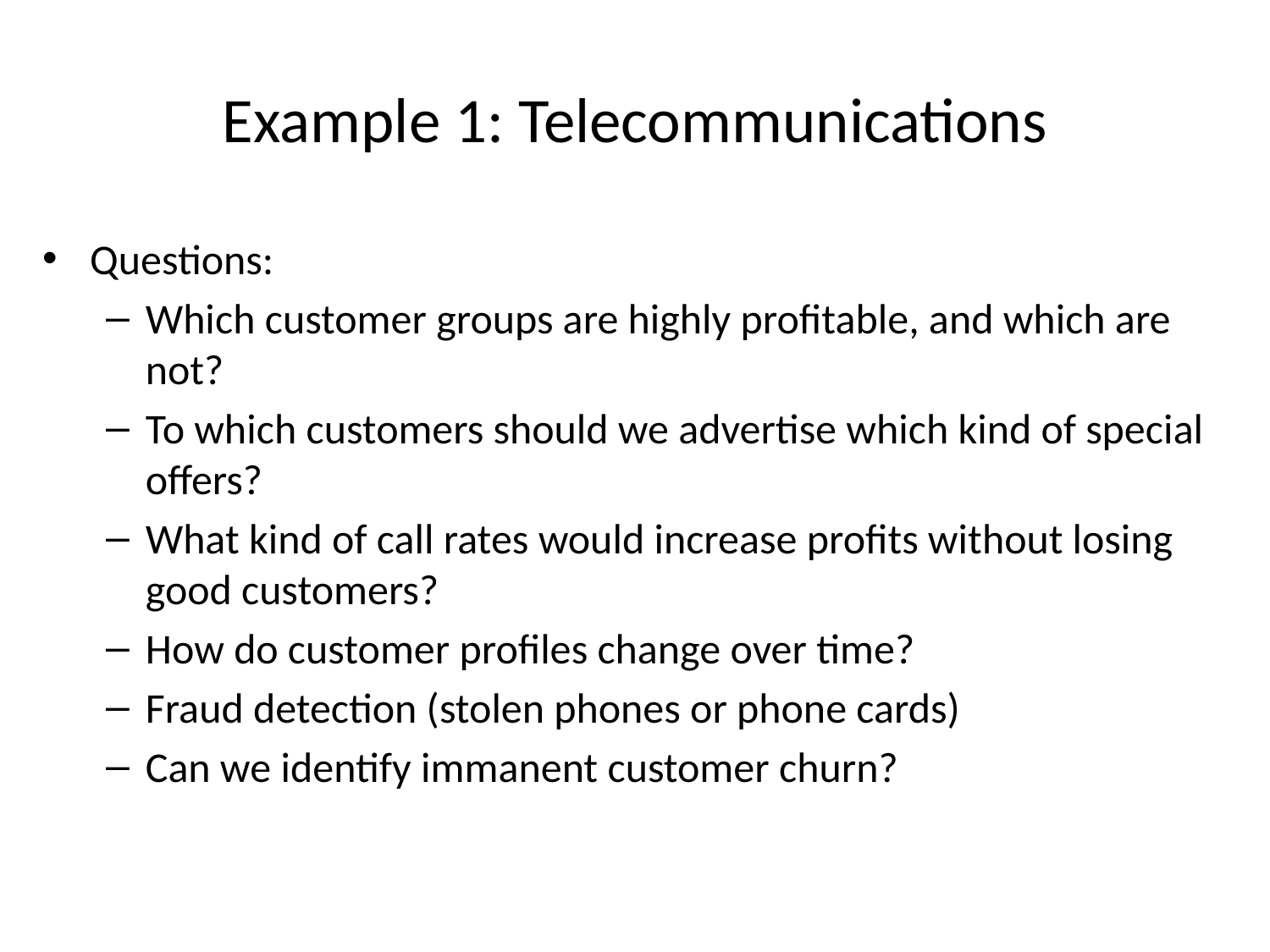

# Example 1: Telecommunications
Questions:
Which customer groups are highly profitable, and which are not?
To which customers should we advertise which kind of special offers?
What kind of call rates would increase profits without losing good customers?
How do customer profiles change over time?
Fraud detection (stolen phones or phone cards)
Can we identify immanent customer churn?